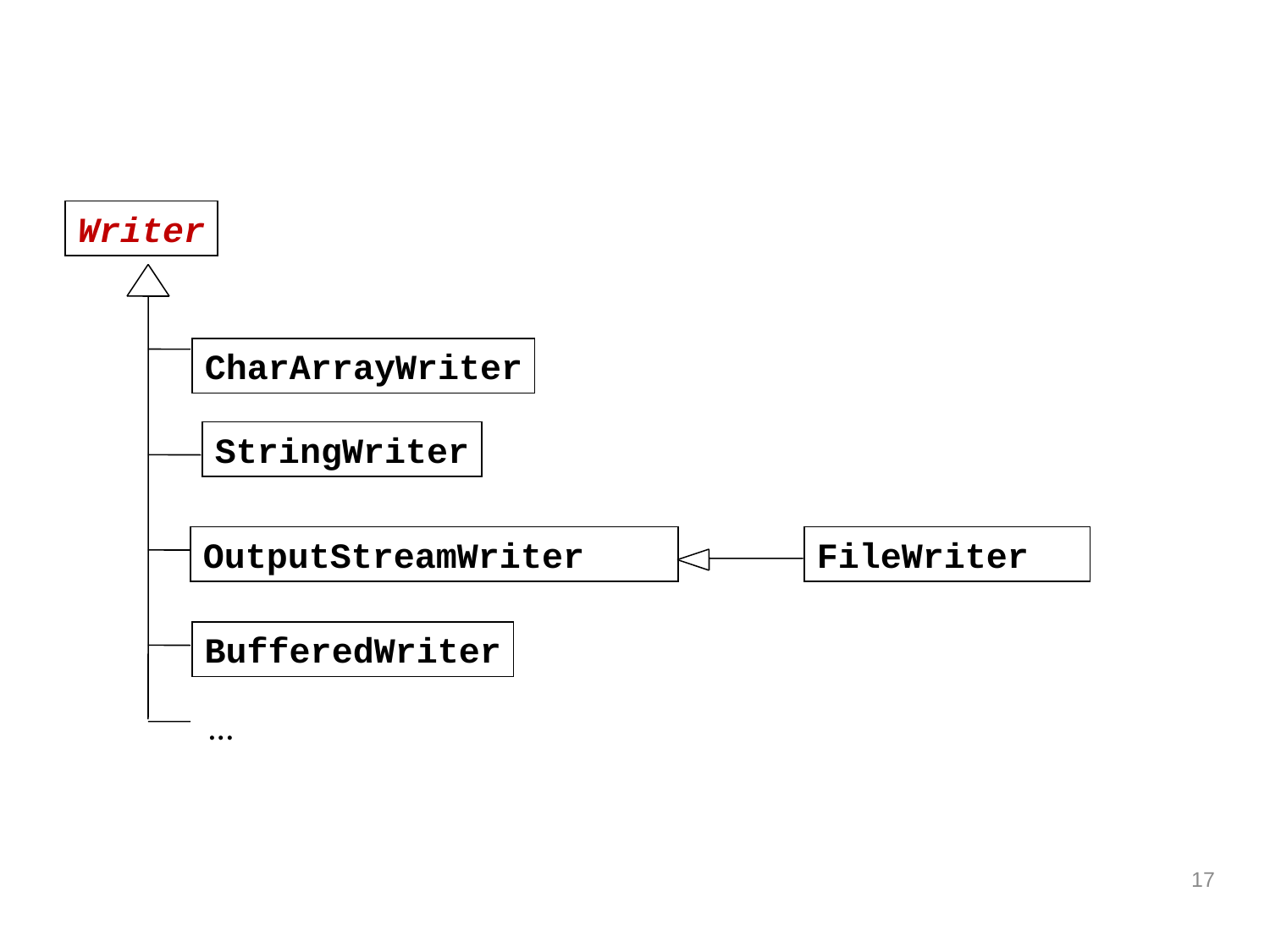

Hierarchy of character stream writer
Writer

CharArrayWriter

StringWriter

OutputStreamWriter
FileWriter

BufferedWriter

…

17